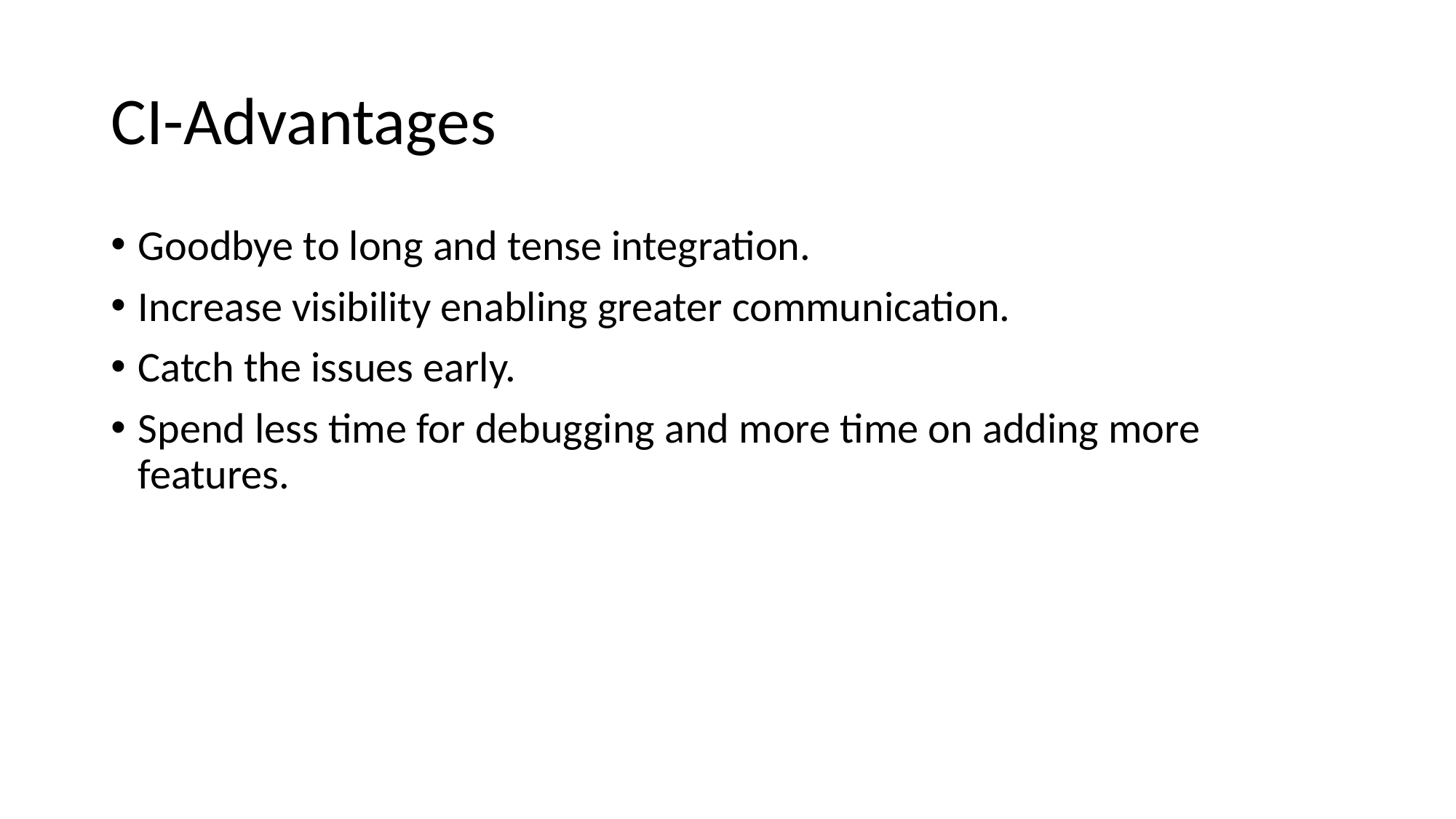

# CI-Advantages
Goodbye to long and tense integration.
Increase visibility enabling greater communication.
Catch the issues early.
Spend less time for debugging and more time on adding more features.